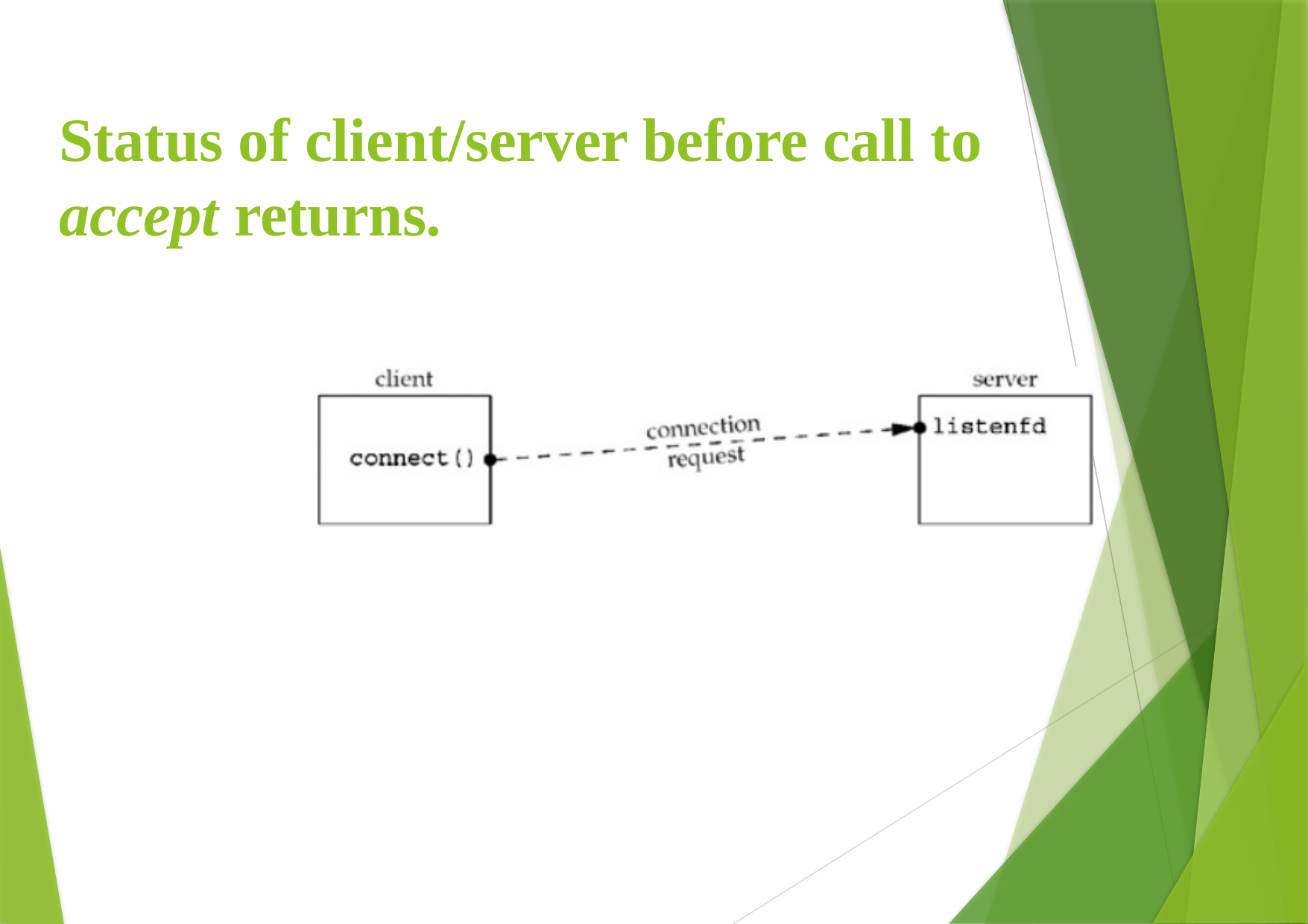

# Status of client/server before call to
accept returns.